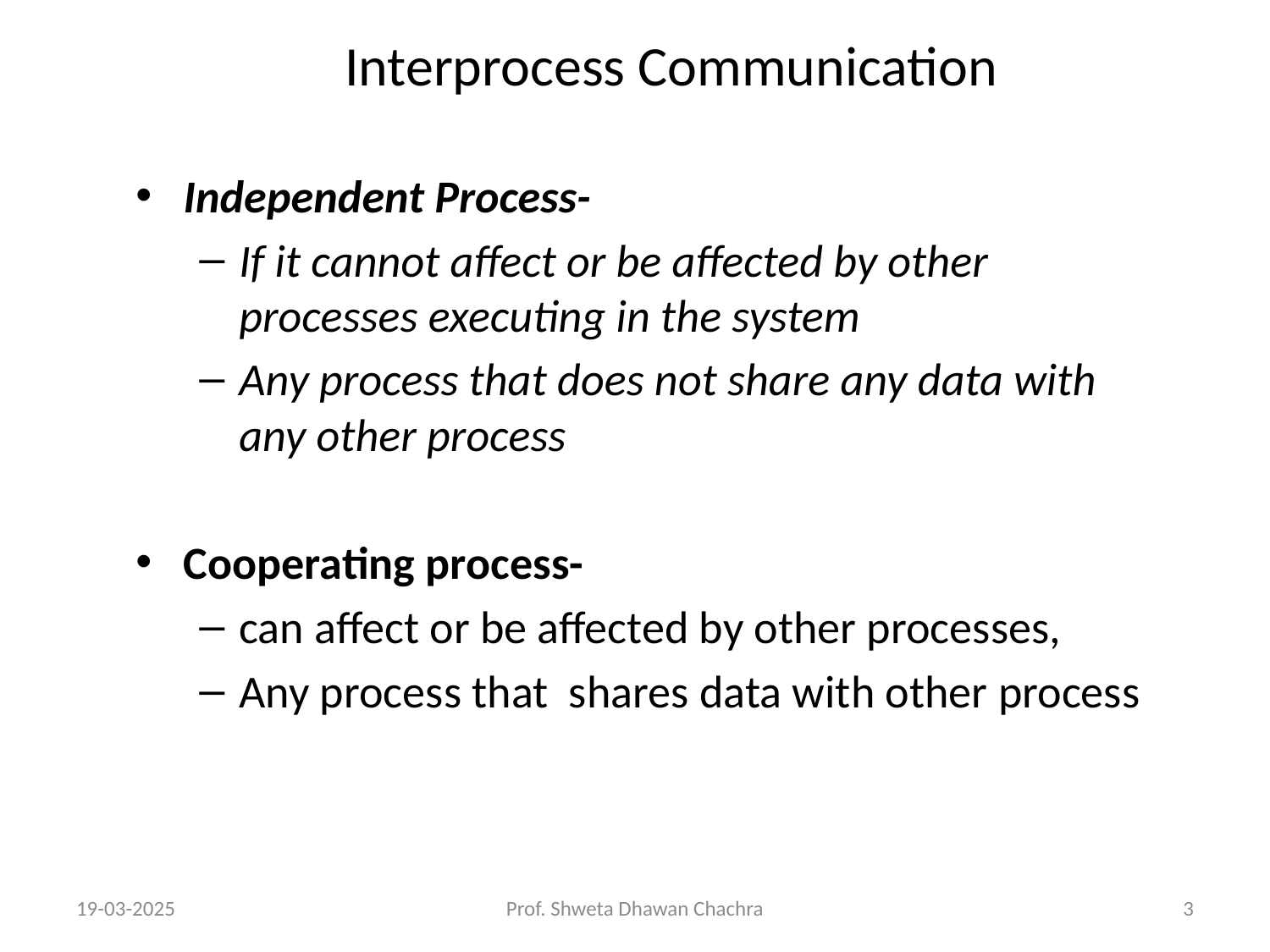

# Interprocess Communication
Independent Process-
If it cannot affect or be affected by other processes executing in the system
Any process that does not share any data with any other process

Cooperating process-
can affect or be affected by other processes,
Any process that  shares data with other process

19-03-2025
Prof. Shweta Dhawan Chachra
3